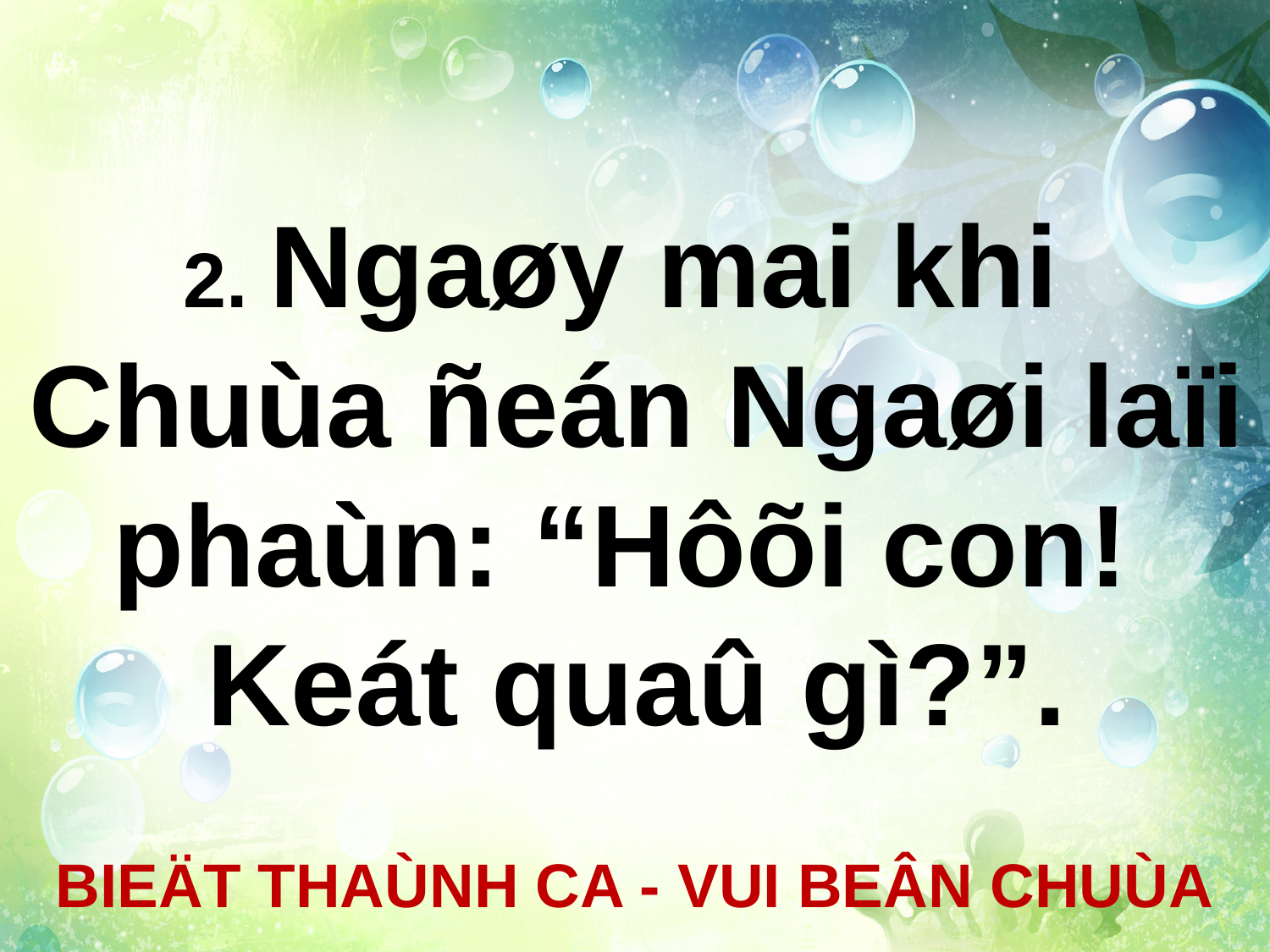

2. Ngaøy mai khi
Chuùa ñeán Ngaøi laïi phaùn: “Hôõi con!
Keát quaû gì?”.
BIEÄT THAÙNH CA - VUI BEÂN CHUÙA